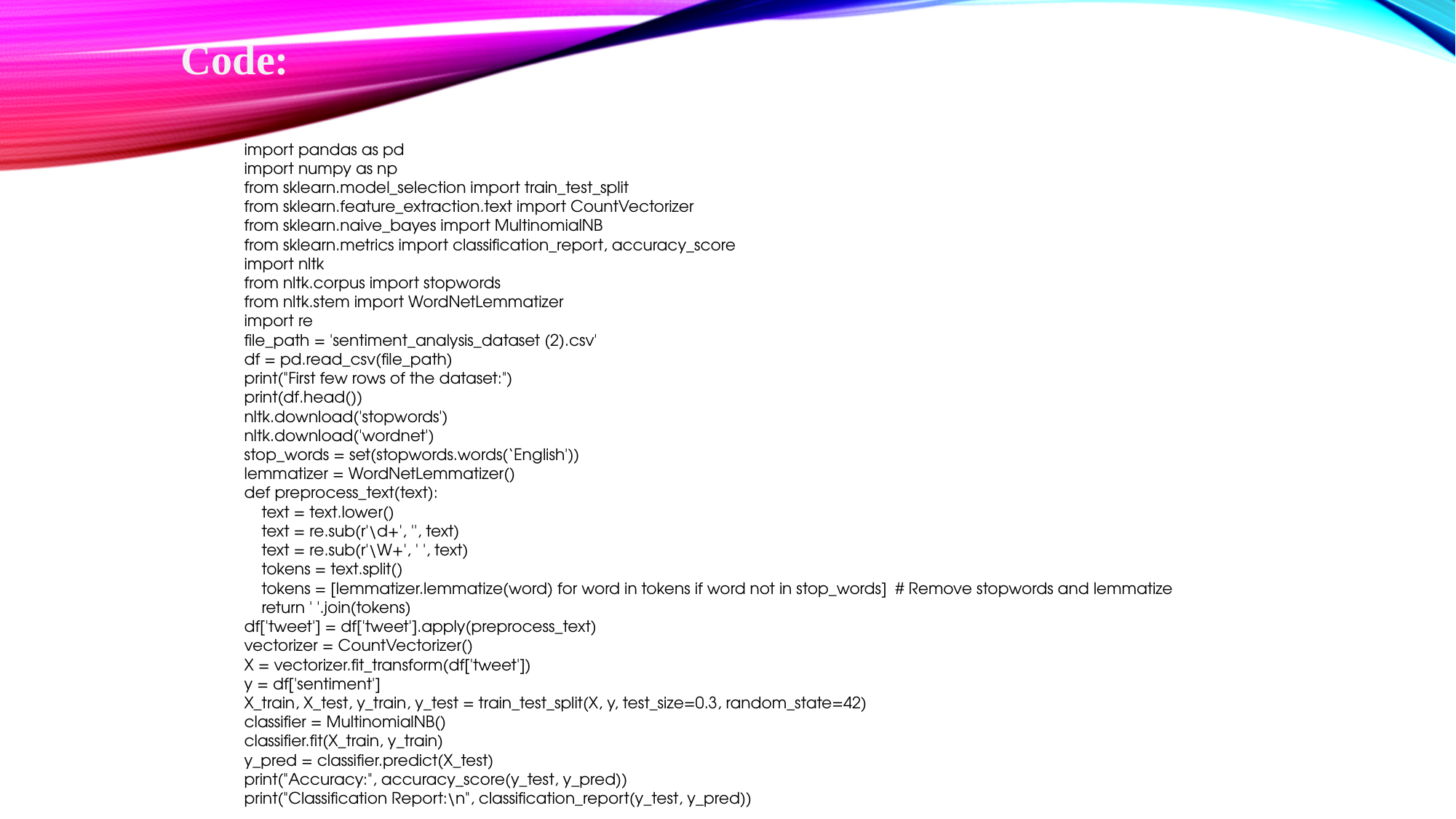

Code:
import pandas as pd
import numpy as np
from sklearn.model_selection import train_test_split
from sklearn.feature_extraction.text import CountVectorizer
from sklearn.naive_bayes import MultinomialNB
from sklearn.metrics import classification_report, accuracy_score
import nltk
from nltk.corpus import stopwords
from nltk.stem import WordNetLemmatizer
import re
file_path = 'sentiment_analysis_dataset (2).csv'
df = pd.read_csv(file_path)
print("First few rows of the dataset:")
print(df.head())
nltk.download('stopwords')
nltk.download('wordnet')
stop_words = set(stopwords.words(‘English'))
lemmatizer = WordNetLemmatizer()
def preprocess_text(text):
    text = text.lower()
    text = re.sub(r'\d+', '', text)
    text = re.sub(r'\W+', ' ', text)
    tokens = text.split()
    tokens = [lemmatizer.lemmatize(word) for word in tokens if word not in stop_words]  # Remove stopwords and lemmatize
    return ' '.join(tokens)
df['tweet'] = df['tweet'].apply(preprocess_text)
vectorizer = CountVectorizer()
X = vectorizer.fit_transform(df['tweet'])
y = df['sentiment']
X_train, X_test, y_train, y_test = train_test_split(X, y, test_size=0.3, random_state=42)
classifier = MultinomialNB()
classifier.fit(X_train, y_train)
y_pred = classifier.predict(X_test)
print("Accuracy:", accuracy_score(y_test, y_pred))
print("Classification Report:\n", classification_report(y_test, y_pred))